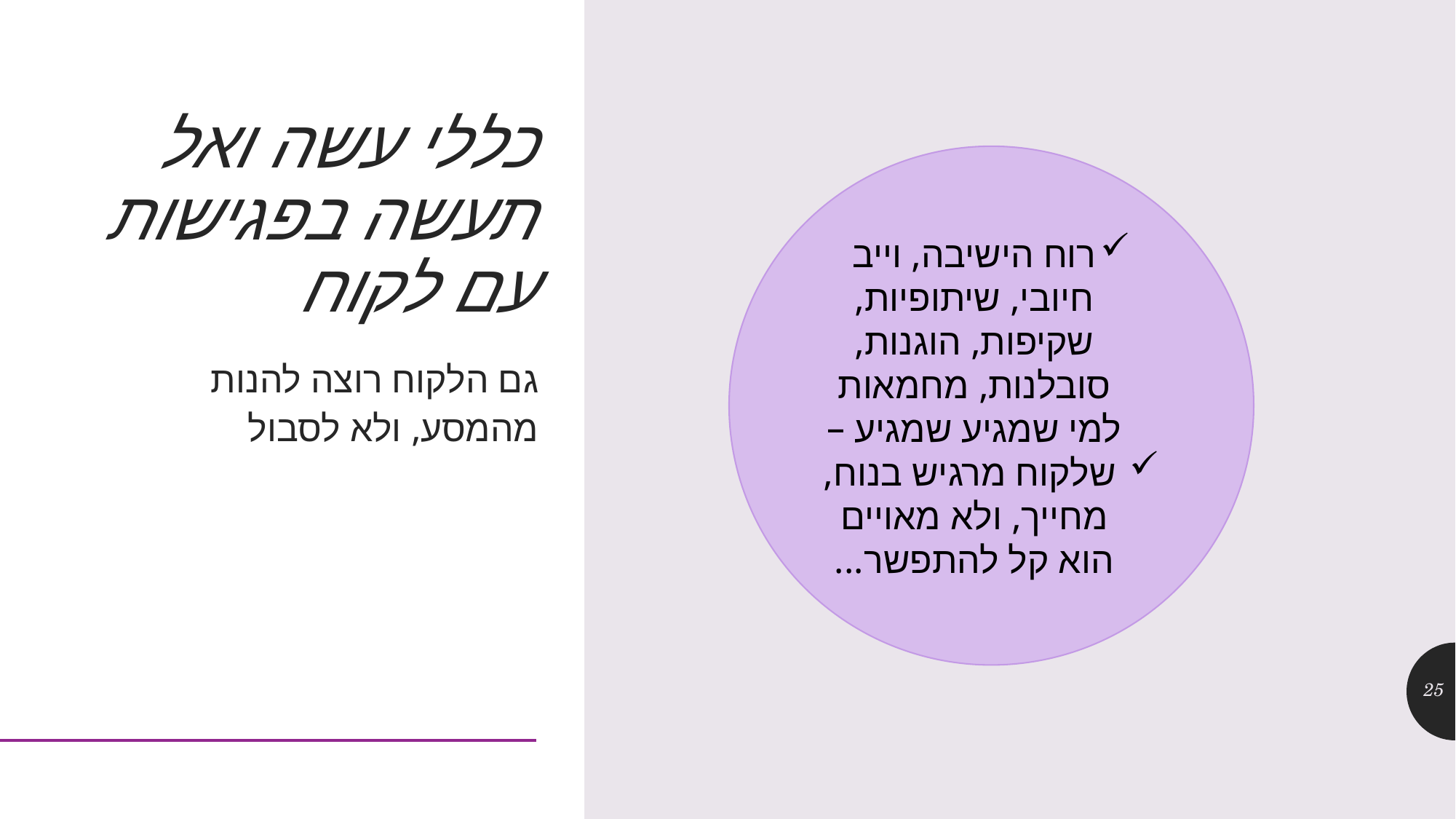

# כללי עשה ואל תעשה בפגישות עם לקוח

רוח הישיבה, וייב חיובי, שיתופיות, שקיפות, הוגנות, סובלנות, מחמאות למי שמגיע שמגיע –
 שלקוח מרגיש בנוח, מחייך, ולא מאויים הוא קל להתפשר...
גם הלקוח רוצה להנות מהמסע, ולא לסבול
25